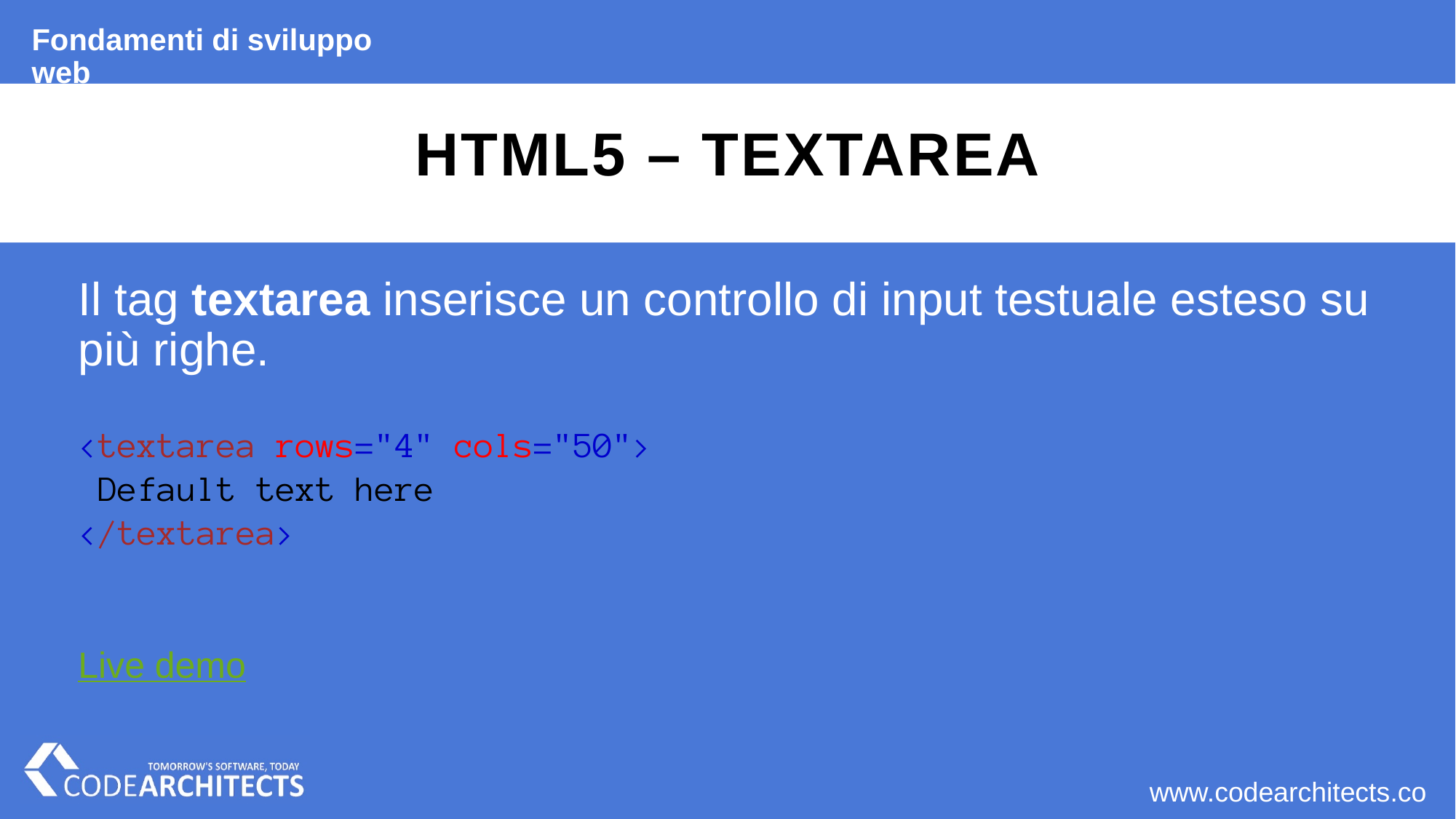

Fondamenti di sviluppo web

# HTML5 – textarea
Il tag textarea inserisce un controllo di input testuale esteso su più righe.
<textarea rows="4" cols="50">
 Default text here
</textarea>
Live demo